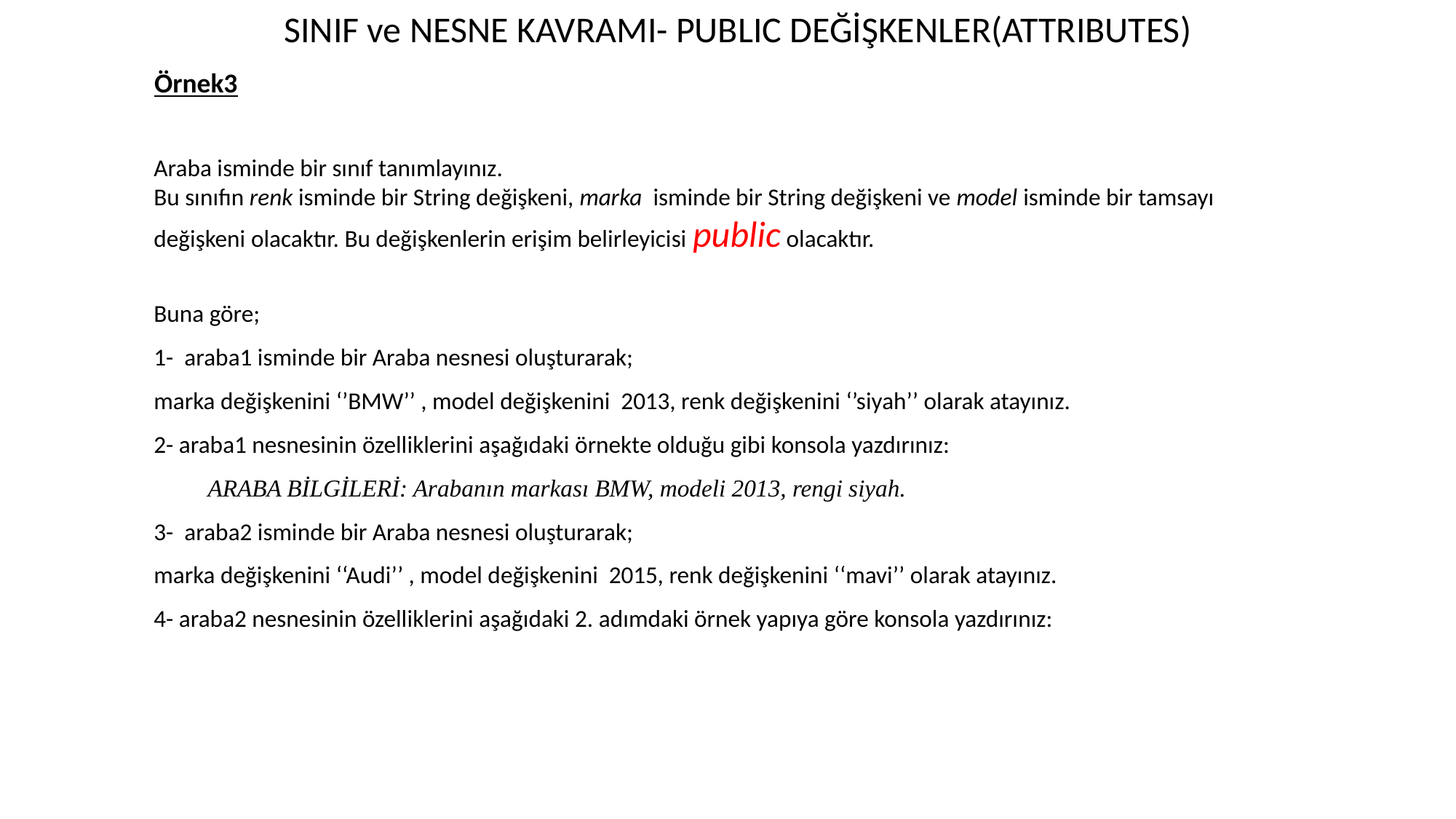

SINIF ve NESNE KAVRAMI- PUBLIC DEĞİŞKENLER(ATTRIBUTES)
Örnek3
Araba isminde bir sınıf tanımlayınız.
Bu sınıfın renk isminde bir String değişkeni, marka  isminde bir String değişkeni ve model isminde bir tamsayı değişkeni olacaktır. Bu değişkenlerin erişim belirleyicisi public olacaktır.

Buna göre;
1-  araba1 isminde bir Araba nesnesi oluşturarak;
marka değişkenini ‘’BMW’’ , model değişkenini  2013, renk değişkenini ‘’siyah’’ olarak atayınız.
2- araba1 nesnesinin özelliklerini aşağıdaki örnekte olduğu gibi konsola yazdırınız:
         ARABA BİLGİLERİ: Arabanın markası BMW, modeli 2013, rengi siyah.
3-  araba2 isminde bir Araba nesnesi oluşturarak;
marka değişkenini ‘‘Audi’’ , model değişkenini  2015, renk değişkenini ‘‘mavi’’ olarak atayınız.
4- araba2 nesnesinin özelliklerini aşağıdaki 2. adımdaki örnek yapıya göre konsola yazdırınız: